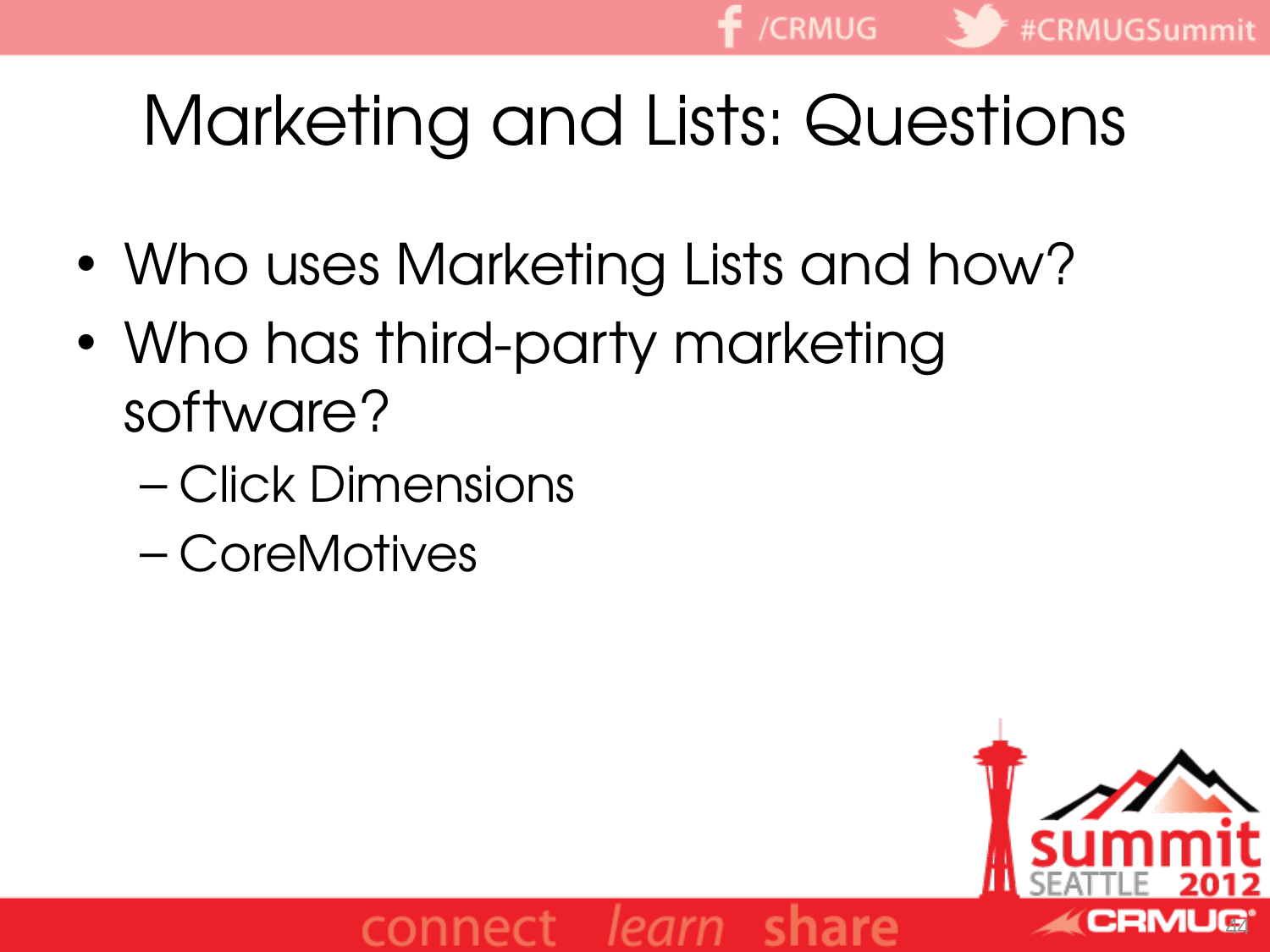

# Marketing and Lists: Questions
Who uses Marketing Lists and how?
Who has third-party marketing software?
Click Dimensions
CoreMotives

44